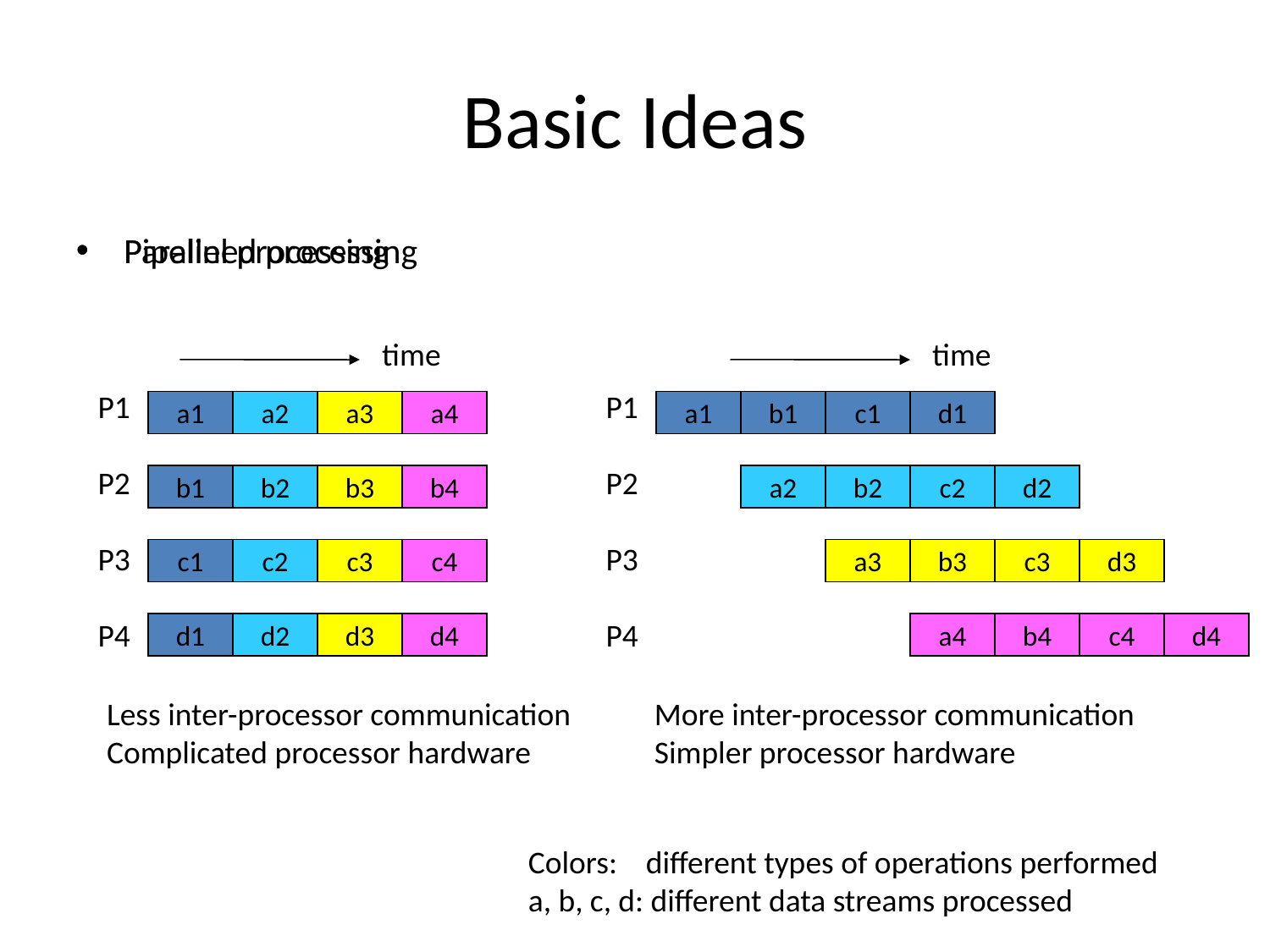

# Basic Ideas
Parallel processing
Pipelined processing
time
time

P1

P2

P3

P4
P1

P2

P3

P4
a1
a2
a3
a4
a1
b1
c1
d1
b1
b2
b3
b4
a2
b2
c2
d2
c1
c2
c3
c4
a3
b3
c3
d3
d1
d2
d3
d4
a4
b4
c4
d4
Less inter-processor communication
Complicated processor hardware
More inter-processor communication
Simpler processor hardware
Colors:    different types of operations performed
a, b, c, d: different data streams processed